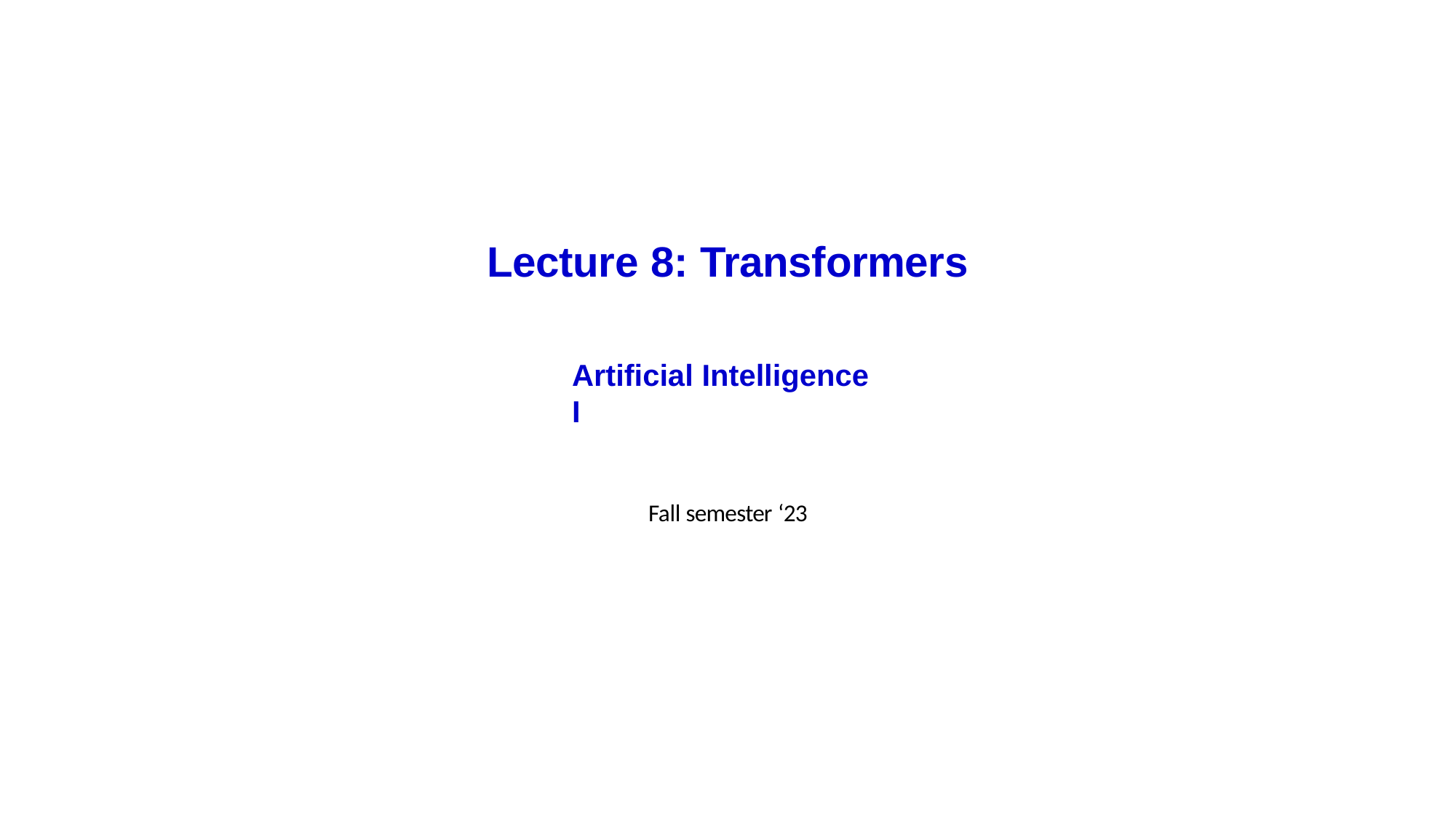

# Lecture 8: Transformers
Artificial Intelligence I
Fall semester ‘23